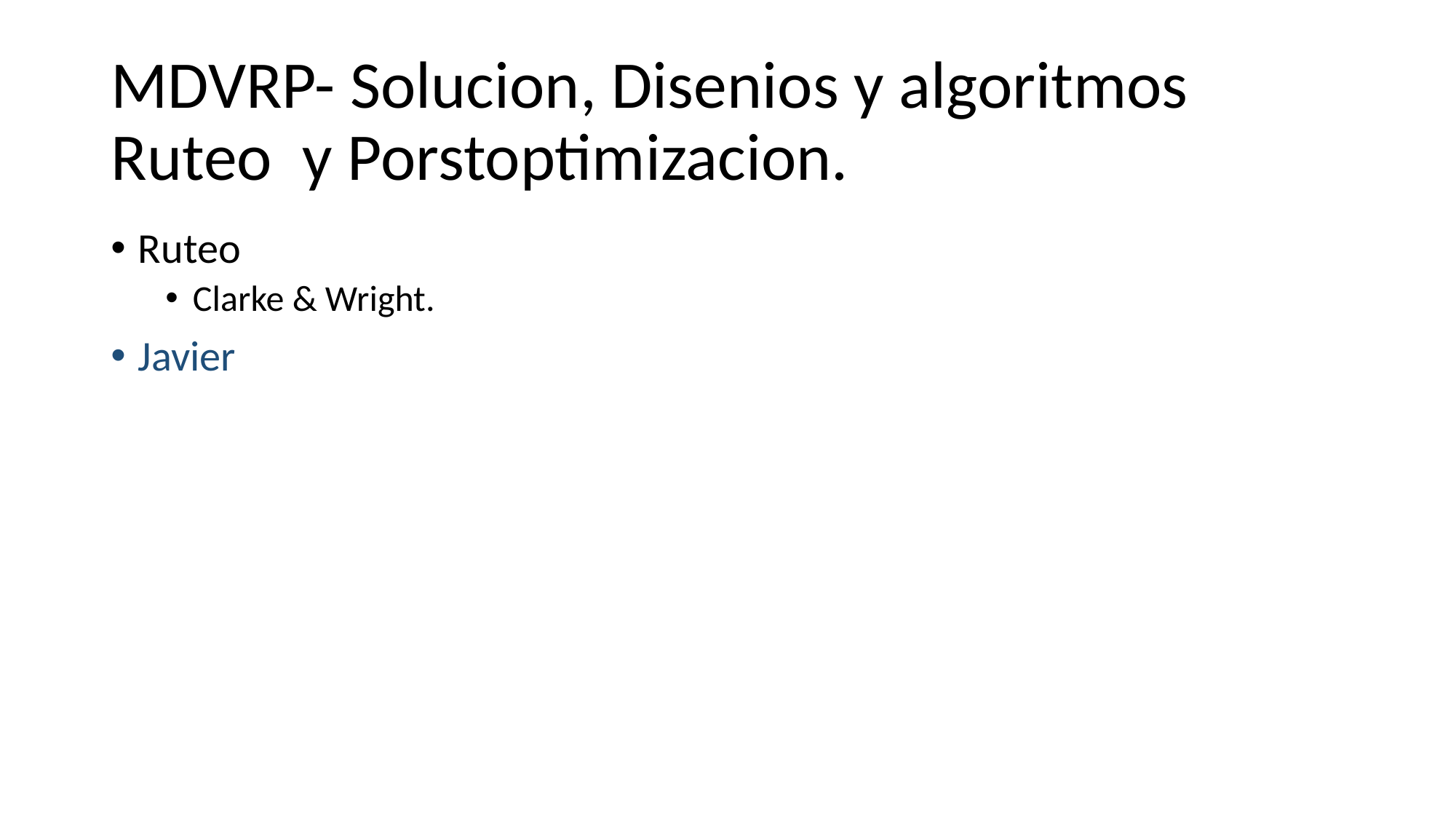

# MDVRP- Solucion, Disenios y algoritmos Ruteo  y Porstoptimizacion.
Ruteo
Clarke & Wright.
Javier